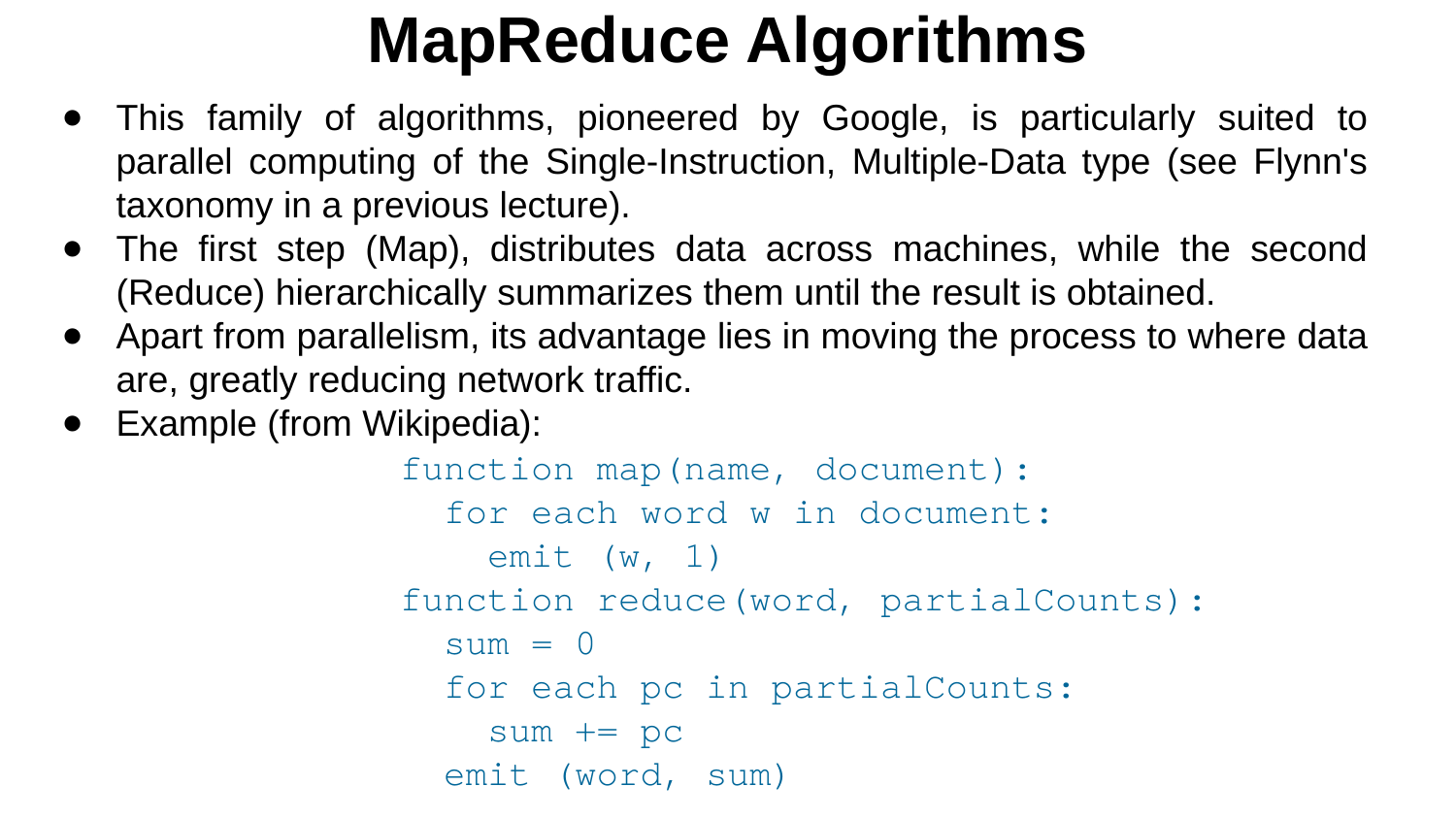

MapReduce Algorithms
This family of algorithms, pioneered by Google, is particularly suited to parallel computing of the Single-Instruction, Multiple-Data type (see Flynn's taxonomy in a previous lecture).
The first step (Map), distributes data across machines, while the second (Reduce) hierarchically summarizes them until the result is obtained.
Apart from parallelism, its advantage lies in moving the process to where data are, greatly reducing network traffic.
Example (from Wikipedia):
   function map(name, document):
     for each word w in document:
       emit (w, 1)
   function reduce(word, partialCounts):
     sum = 0
     for each pc in partialCounts:
       sum += pc
     emit (word, sum)